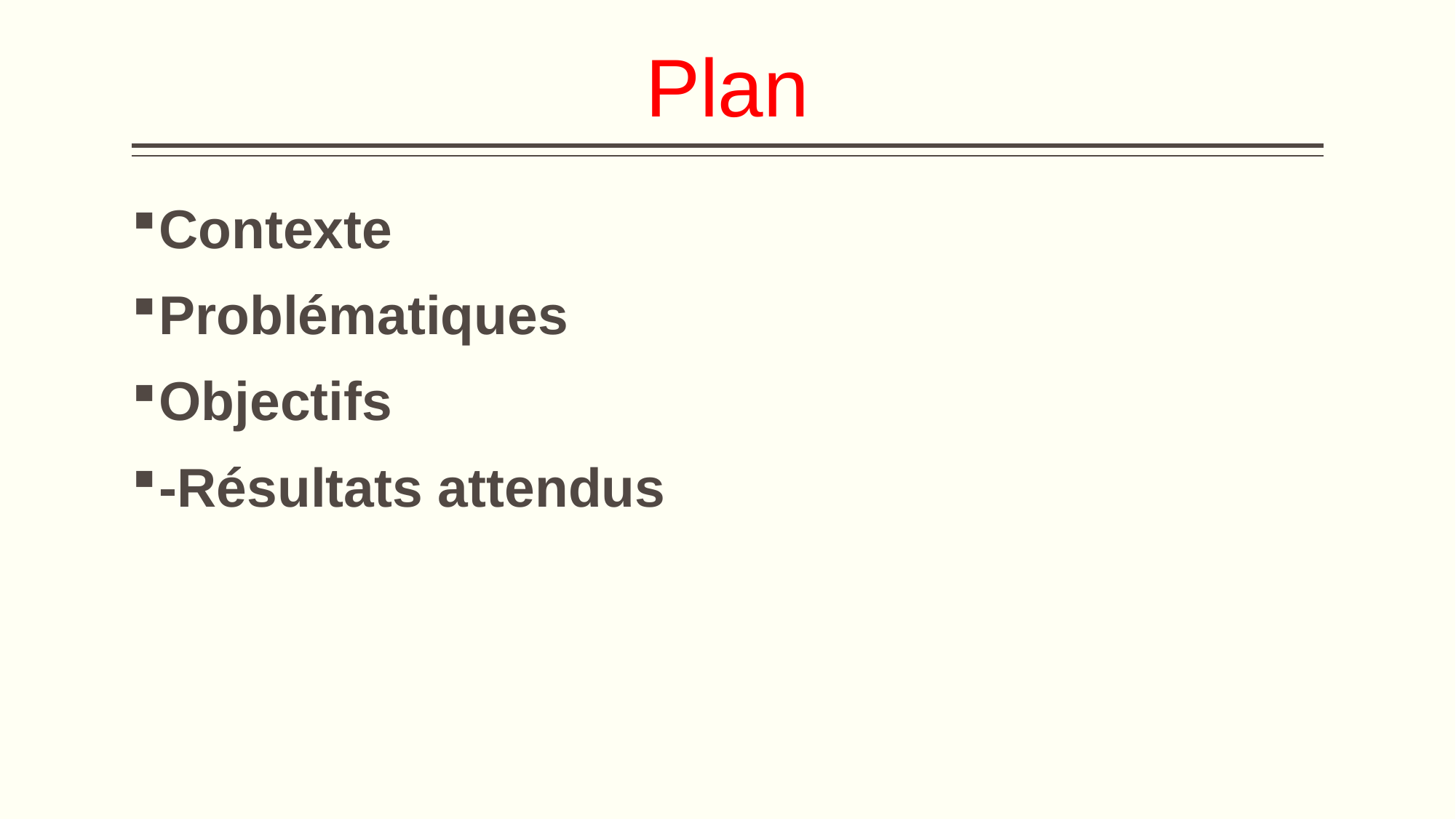

# Plan

Contexte
Problématiques
Objectifs
-Résultats attendus